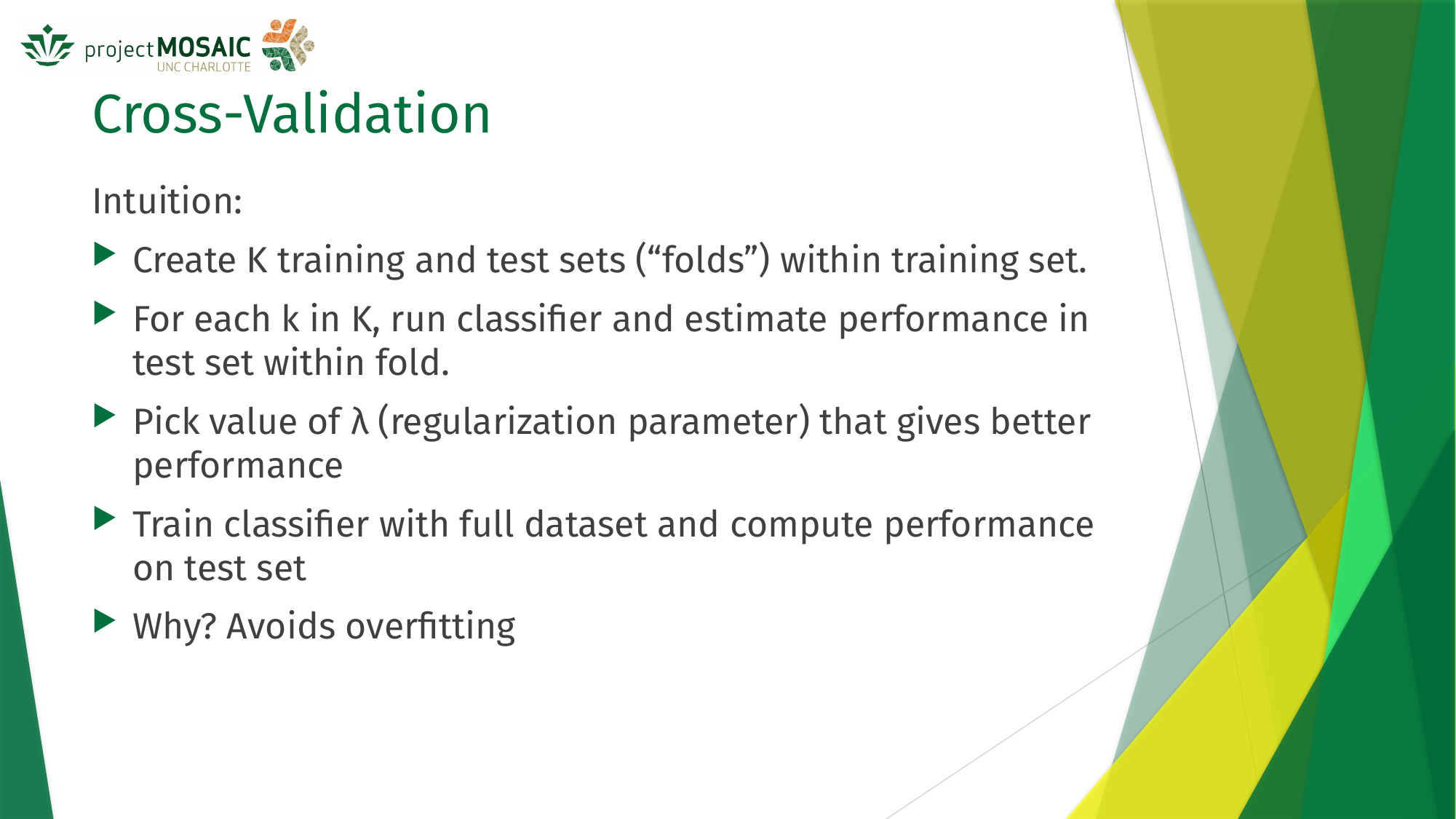

# Cross-Validation
Intuition:
Create K training and test sets (“folds”) within training set.
For each k in K, run classifier and estimate performance in test set within fold.
Pick value of λ (regularization parameter) that gives better performance
Train classifier with full dataset and compute performance on test set
Why? Avoids overfitting